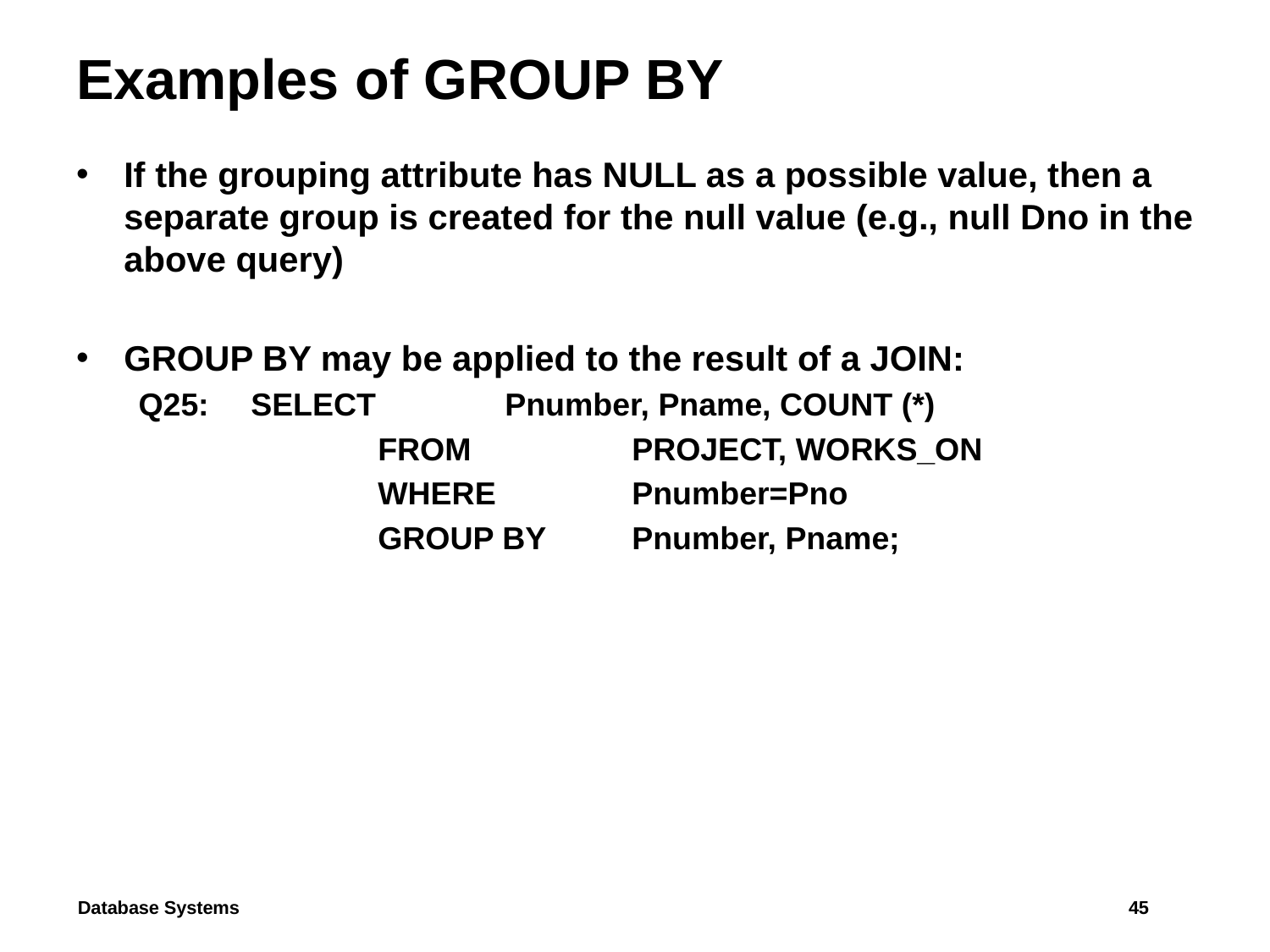

# Examples of GROUP BY
If the grouping attribute has NULL as a possible value, then a separate group is created for the null value (e.g., null Dno in the above query)

GROUP BY may be applied to the result of a JOIN:
       Q25:	SELECT		Pnumber, Pname, COUNT (*)
			FROM		PROJECT, WORKS_ON
			WHERE		Pnumber=Pno
			GROUP BY	Pnumber, Pname;